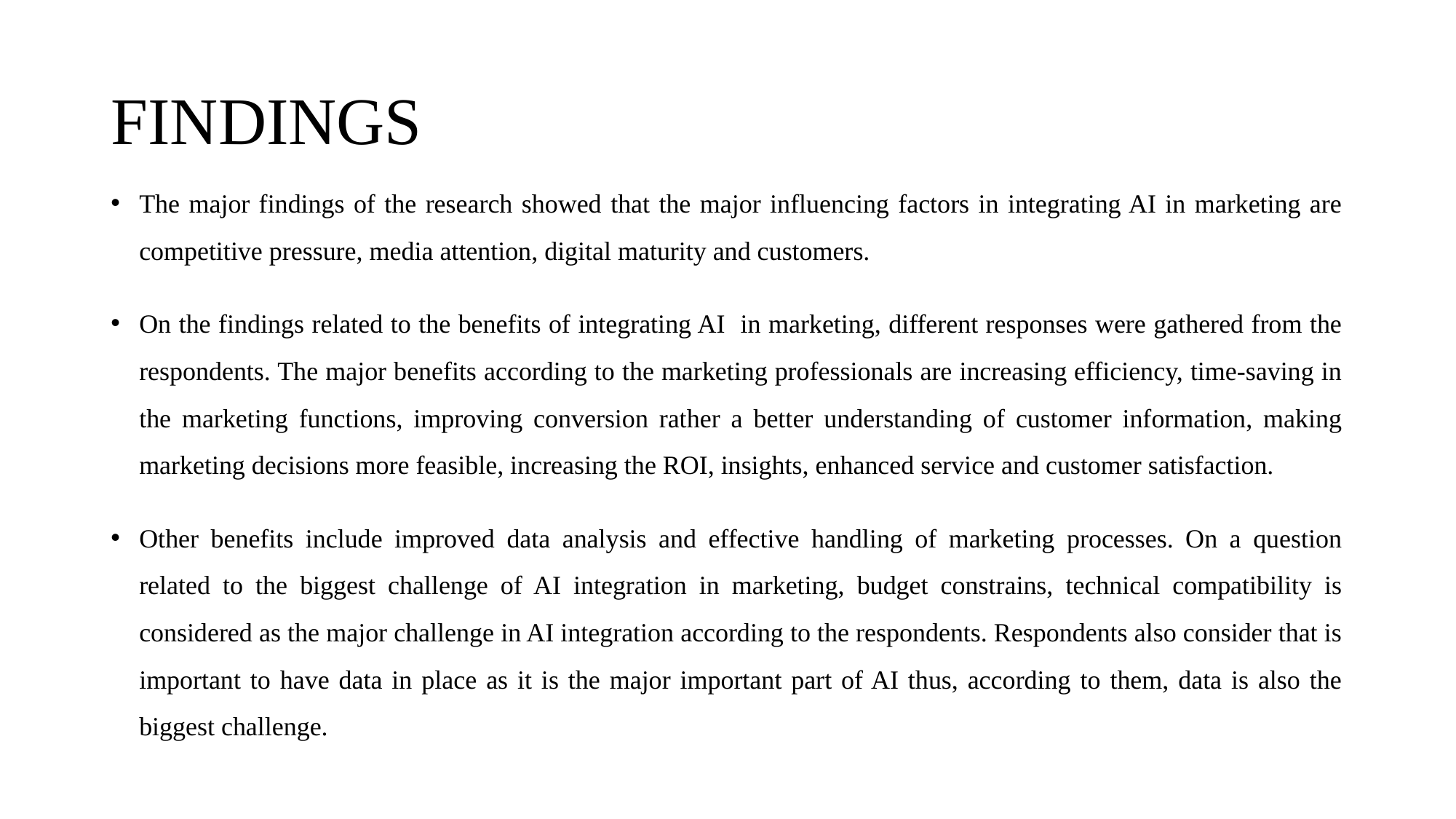

# FINDINGS
The major findings of the research showed that the major influencing factors in integrating AI in marketing are competitive pressure, media attention, digital maturity and customers.
On the findings related to the benefits of integrating AI  in marketing, different responses were gathered from the respondents. The major benefits according to the marketing professionals are increasing efficiency, time-saving in the marketing functions, improving conversion rather a better understanding of customer information, making marketing decisions more feasible, increasing the ROI, insights, enhanced service and customer satisfaction.
Other benefits include improved data analysis and effective handling of marketing processes. On a question related to the biggest challenge of AI integration in marketing, budget constrains, technical compatibility is considered as the major challenge in AI integration according to the respondents. Respondents also consider that is important to have data in place as it is the major important part of AI thus, according to them, data is also the biggest challenge.